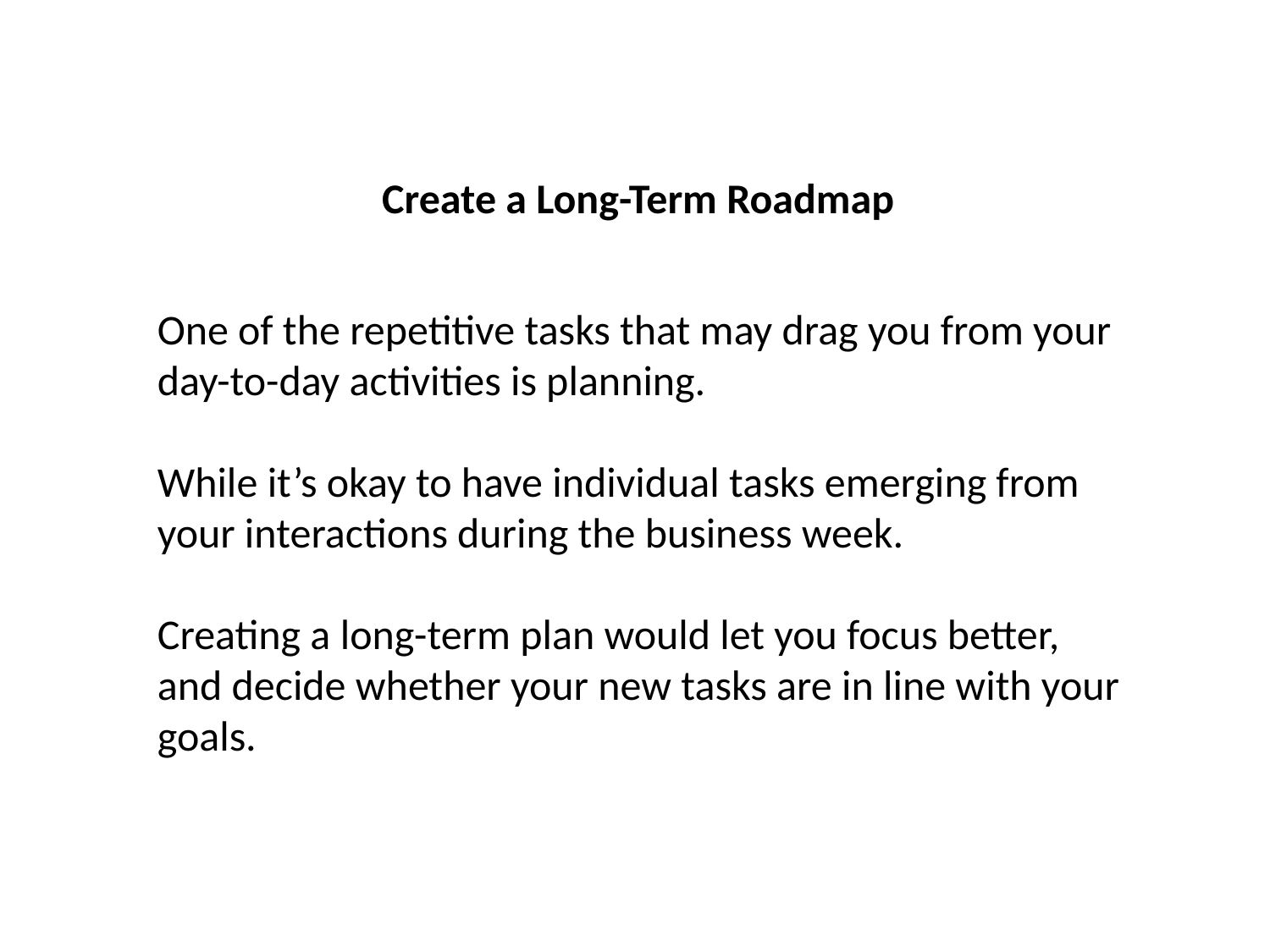

Create a Long-Term Roadmap
One of the repetitive tasks that may drag you from your day-to-day activities is planning.

While it’s okay to have individual tasks emerging from your interactions during the business week.

Creating a long-term plan would let you focus better, and decide whether your new tasks are in line with your goals.